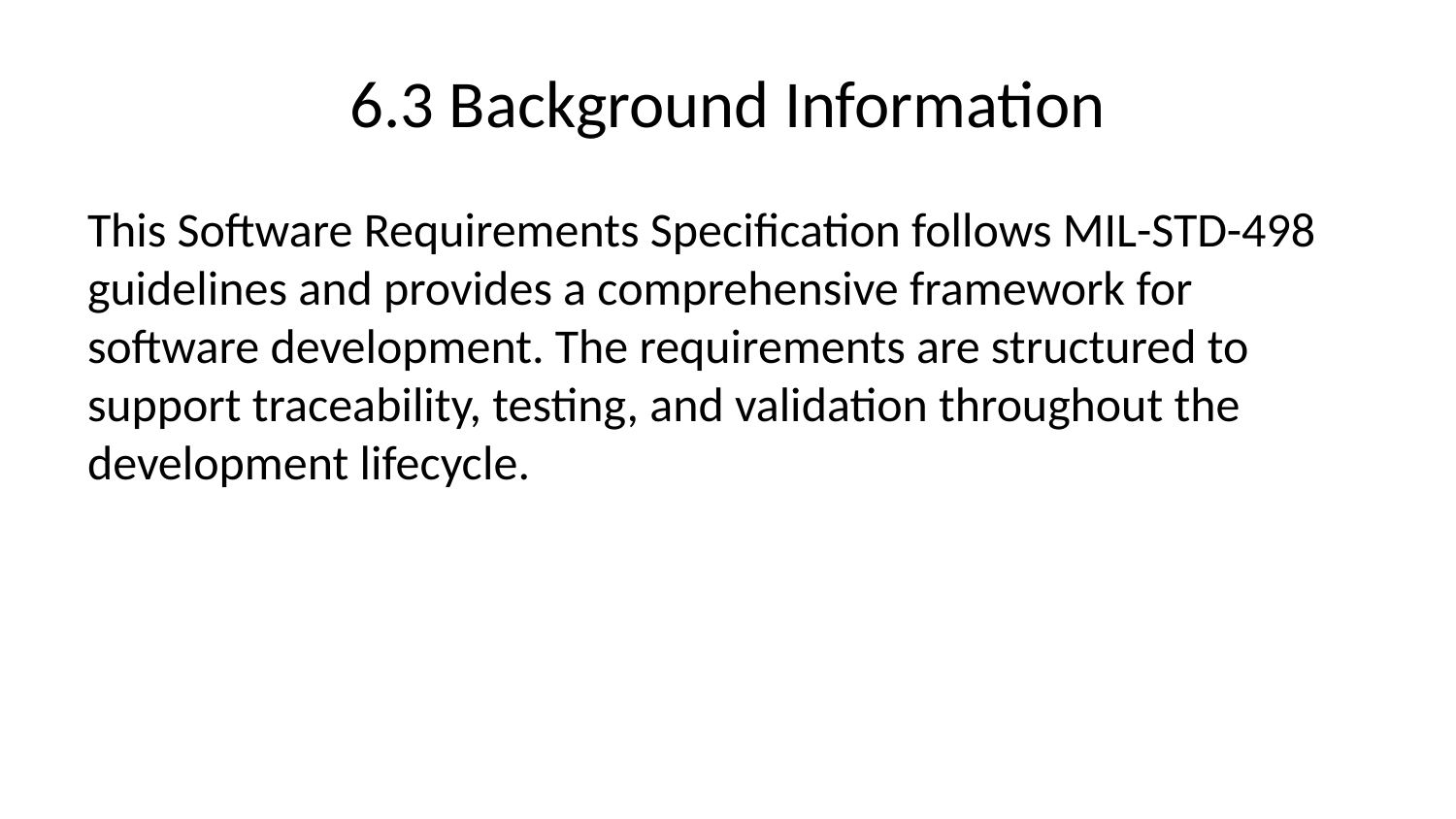

# 6.3 Background Information
This Software Requirements Specification follows MIL-STD-498 guidelines and provides a comprehensive framework for software development. The requirements are structured to support traceability, testing, and validation throughout the development lifecycle.